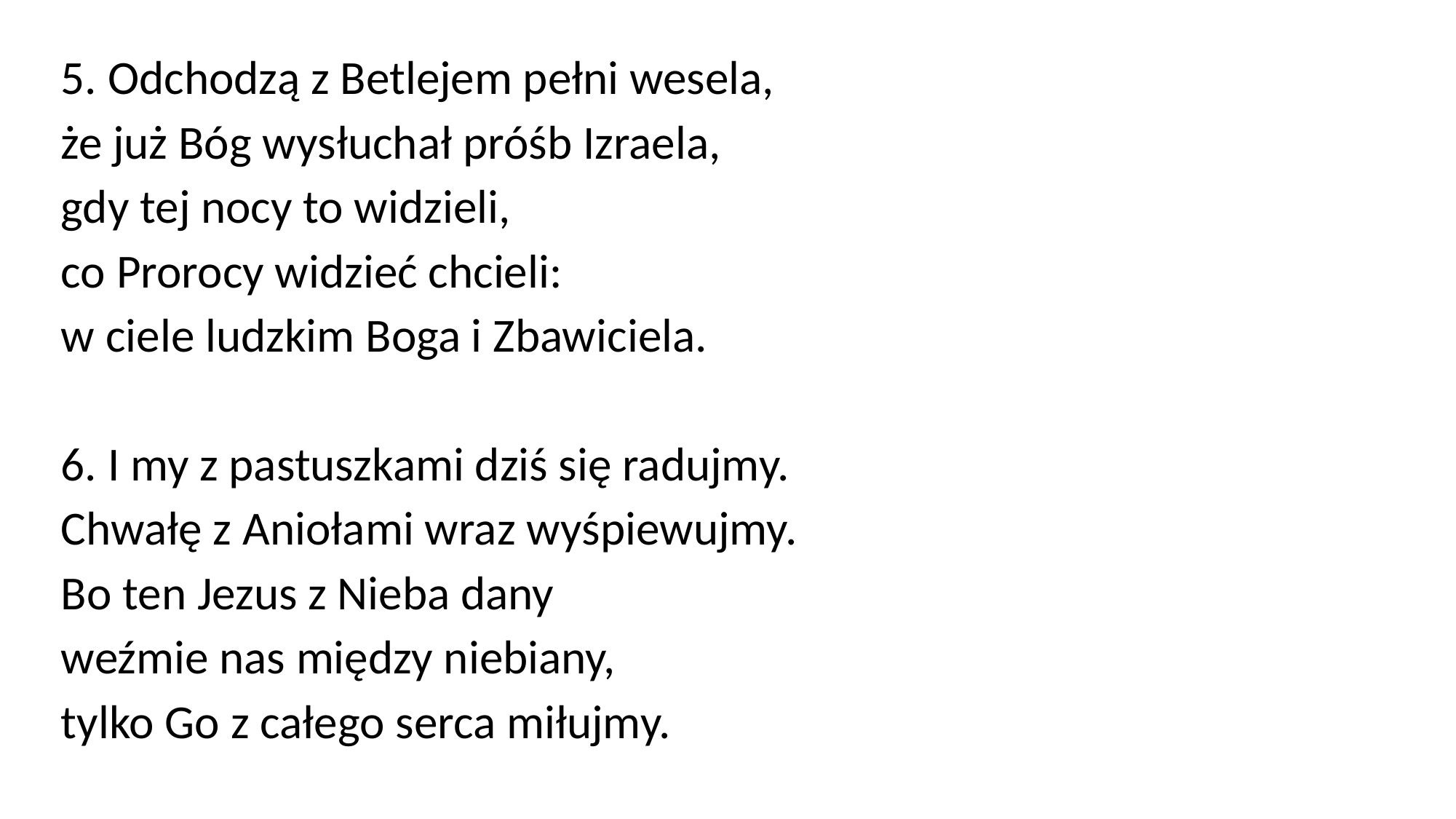

5. Odchodzą z Betlejem pełni wesela,
że już Bóg wysłuchał próśb Izraela,
gdy tej nocy to widzieli,
co Prorocy widzieć chcieli:
w ciele ludzkim Boga i Zbawiciela.

6. I my z pastuszkami dziś się radujmy.
Chwałę z Aniołami wraz wyśpiewujmy.
Bo ten Jezus z Nieba dany
weźmie nas między niebiany,
tylko Go z całego serca miłujmy.